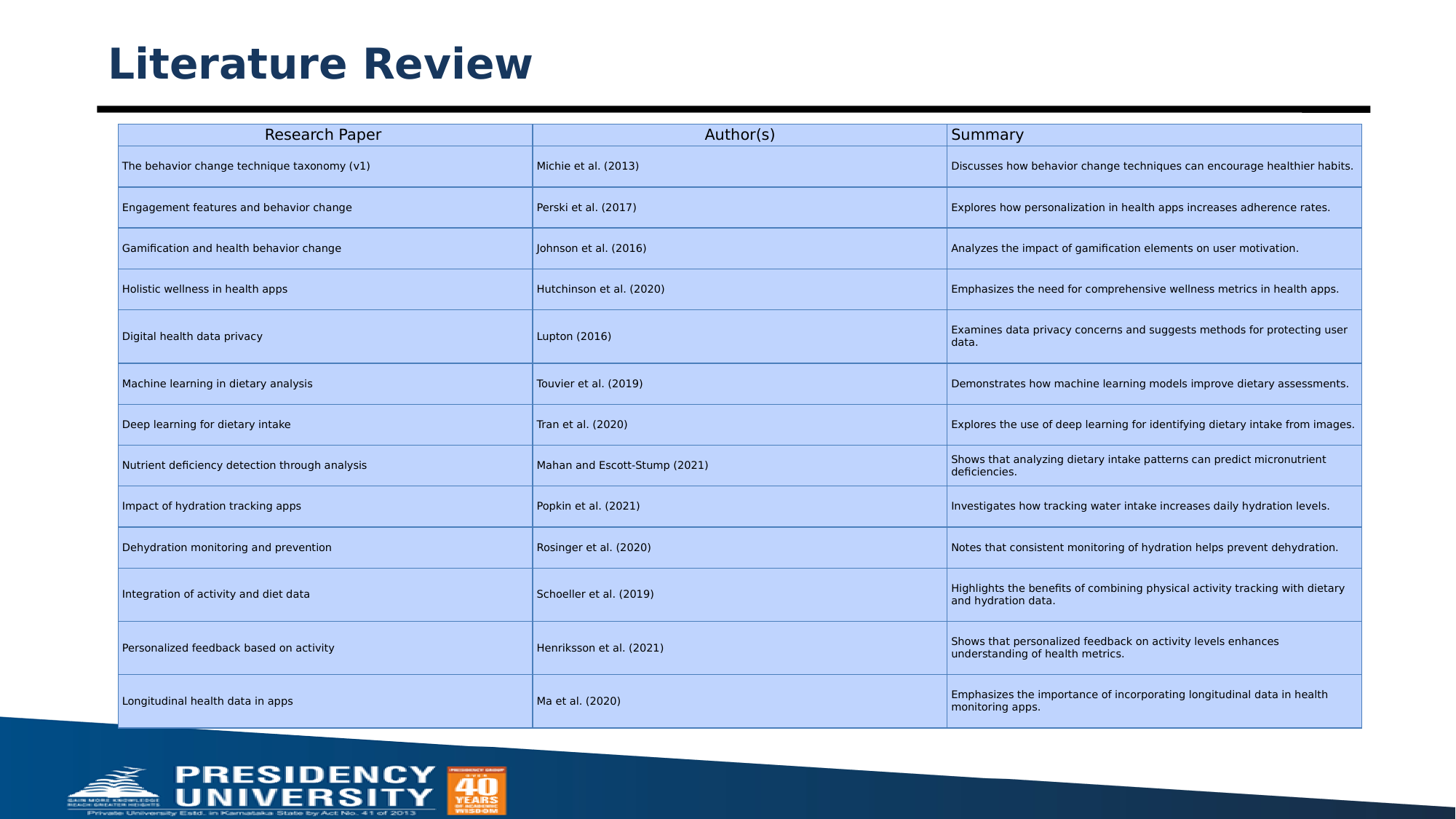

# Literature Review
| Research Paper | Author(s) | Summary |
| --- | --- | --- |
| The behavior change technique taxonomy (v1) | Michie et al. (2013) | Discusses how behavior change techniques can encourage healthier habits. |
| Engagement features and behavior change | Perski et al. (2017) | Explores how personalization in health apps increases adherence rates. |
| Gamification and health behavior change | Johnson et al. (2016) | Analyzes the impact of gamification elements on user motivation. |
| Holistic wellness in health apps | Hutchinson et al. (2020) | Emphasizes the need for comprehensive wellness metrics in health apps. |
| Digital health data privacy | Lupton (2016) | Examines data privacy concerns and suggests methods for protecting user data. |
| Machine learning in dietary analysis | Touvier et al. (2019) | Demonstrates how machine learning models improve dietary assessments. |
| Deep learning for dietary intake | Tran et al. (2020) | Explores the use of deep learning for identifying dietary intake from images. |
| Nutrient deficiency detection through analysis | Mahan and Escott-Stump (2021) | Shows that analyzing dietary intake patterns can predict micronutrient deficiencies. |
| Impact of hydration tracking apps | Popkin et al. (2021) | Investigates how tracking water intake increases daily hydration levels. |
| Dehydration monitoring and prevention | Rosinger et al. (2020) | Notes that consistent monitoring of hydration helps prevent dehydration. |
| Integration of activity and diet data | Schoeller et al. (2019) | Highlights the benefits of combining physical activity tracking with dietary and hydration data. |
| Personalized feedback based on activity | Henriksson et al. (2021) | Shows that personalized feedback on activity levels enhances understanding of health metrics. |
| Longitudinal health data in apps | Ma et al. (2020) | Emphasizes the importance of incorporating longitudinal data in health monitoring apps. |